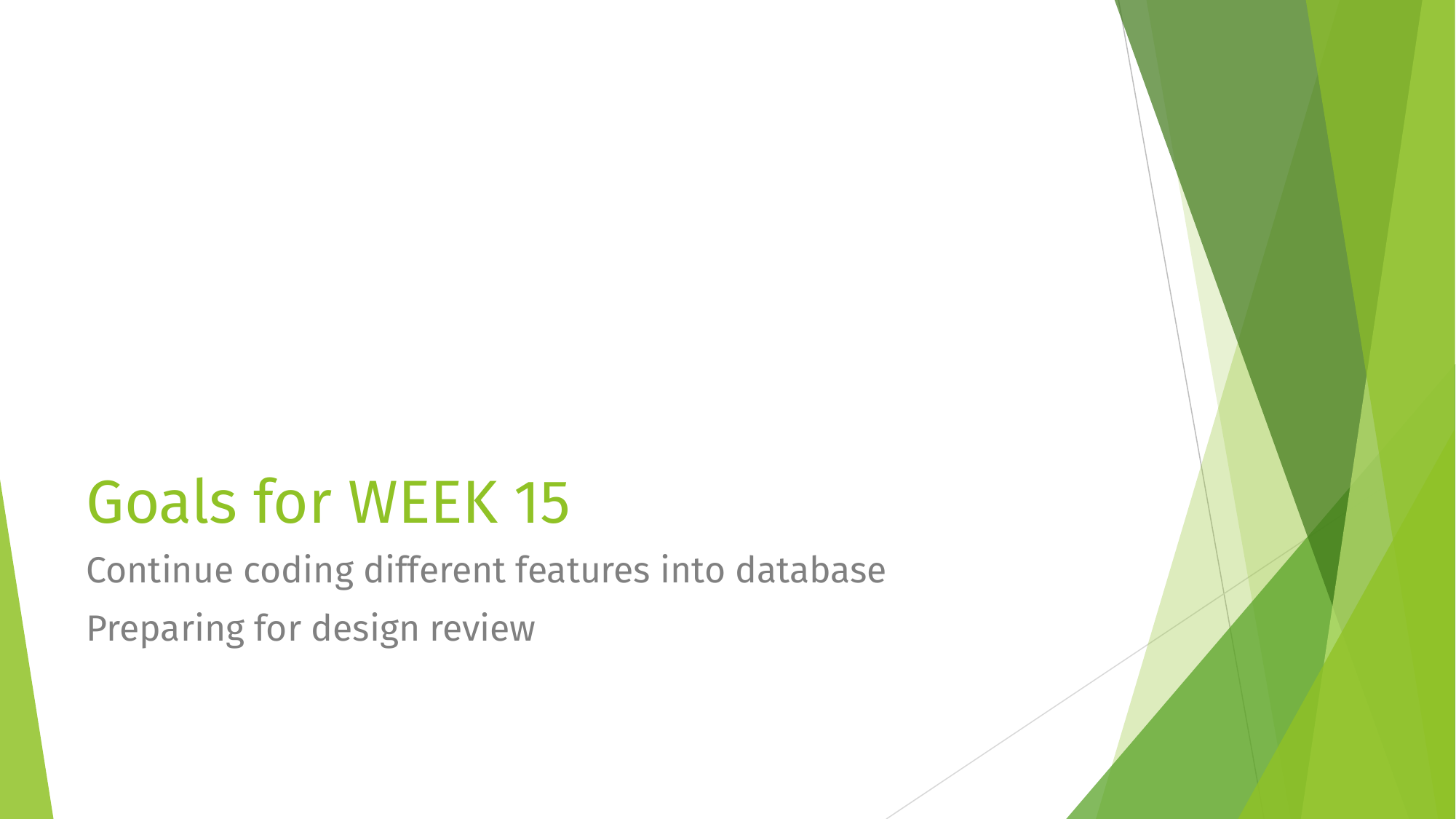

# Goals for WEEK 15
Continue coding different features into database
Preparing for design review